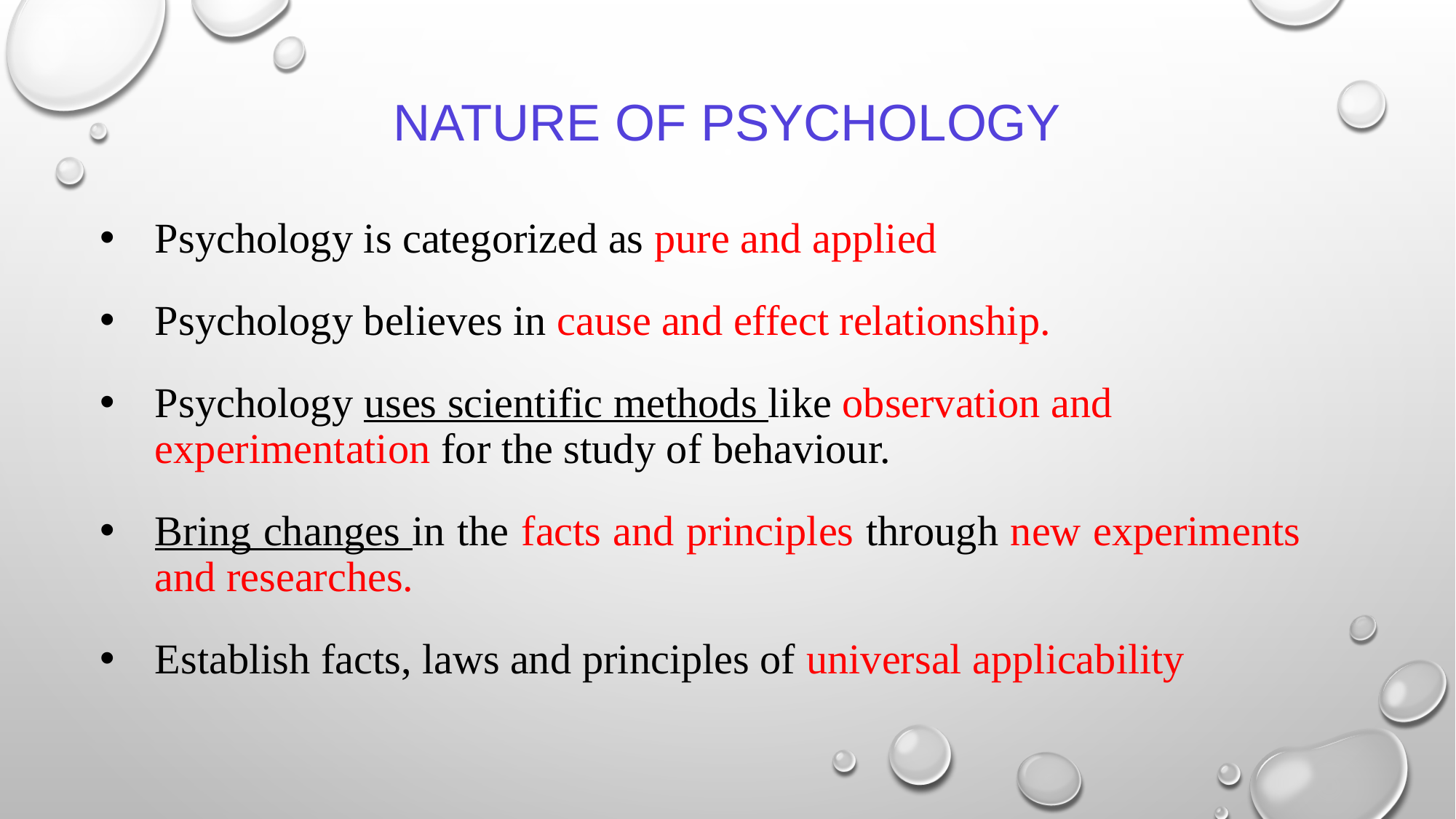

# Nature of Psychology
Psychology is categorized as pure and applied
Psychology believes in cause and effect relationship.
Psychology uses scientific methods like observation and experimentation for the study of behaviour.
Bring changes in the facts and principles through new experiments and researches.
Establish facts, laws and principles of universal applicability